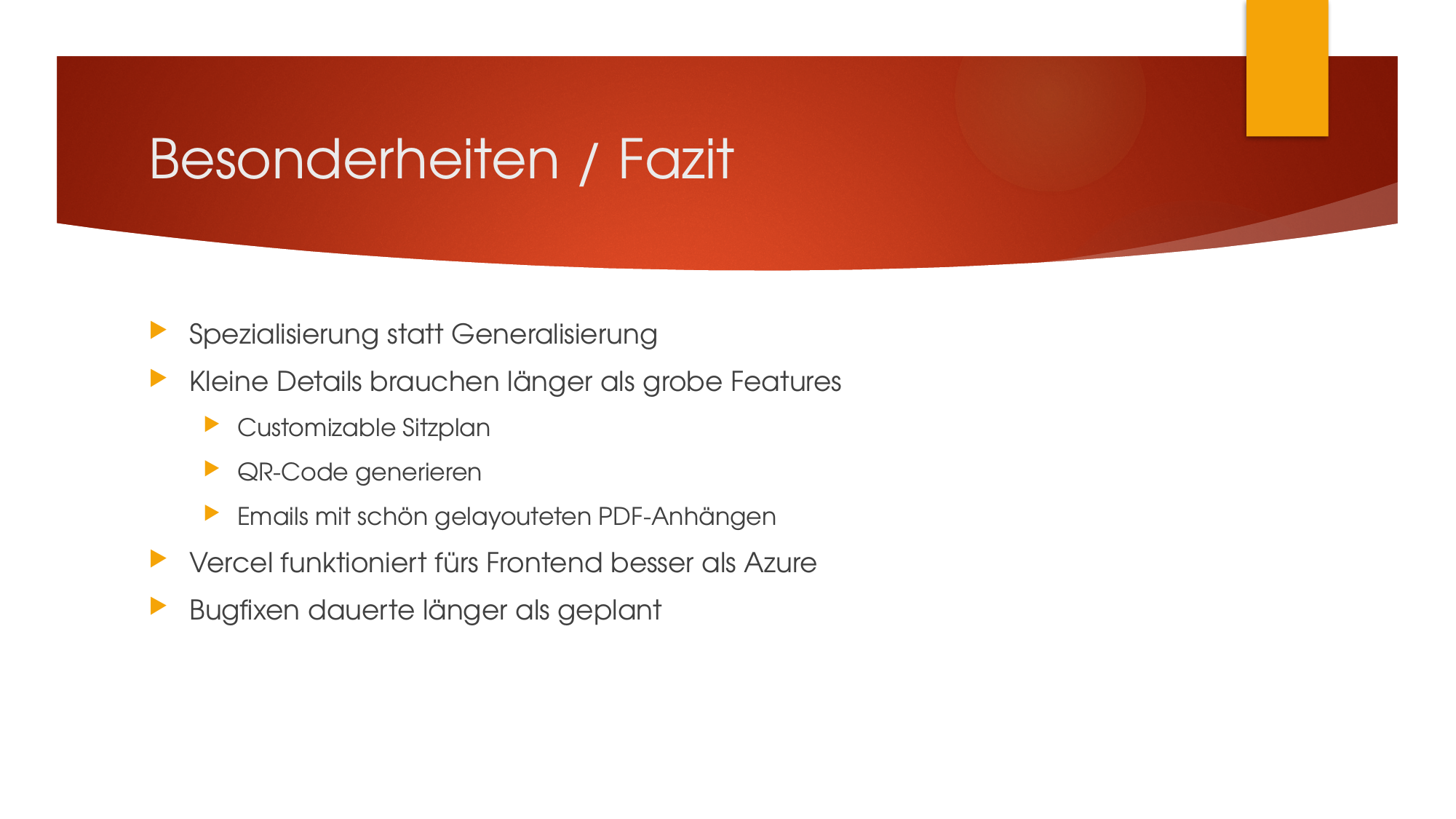

# Besonderheiten / Fazit
Spezialisierung statt Generalisierung
Kleine Details brauchen länger als grobe Features
Customizable Sitzplan
QR-Code generieren
Emails mit schön gelayouteten PDF-Anhängen
Vercel funktioniert fürs Frontend besser als Azure
Bugfixen dauerte länger als geplant